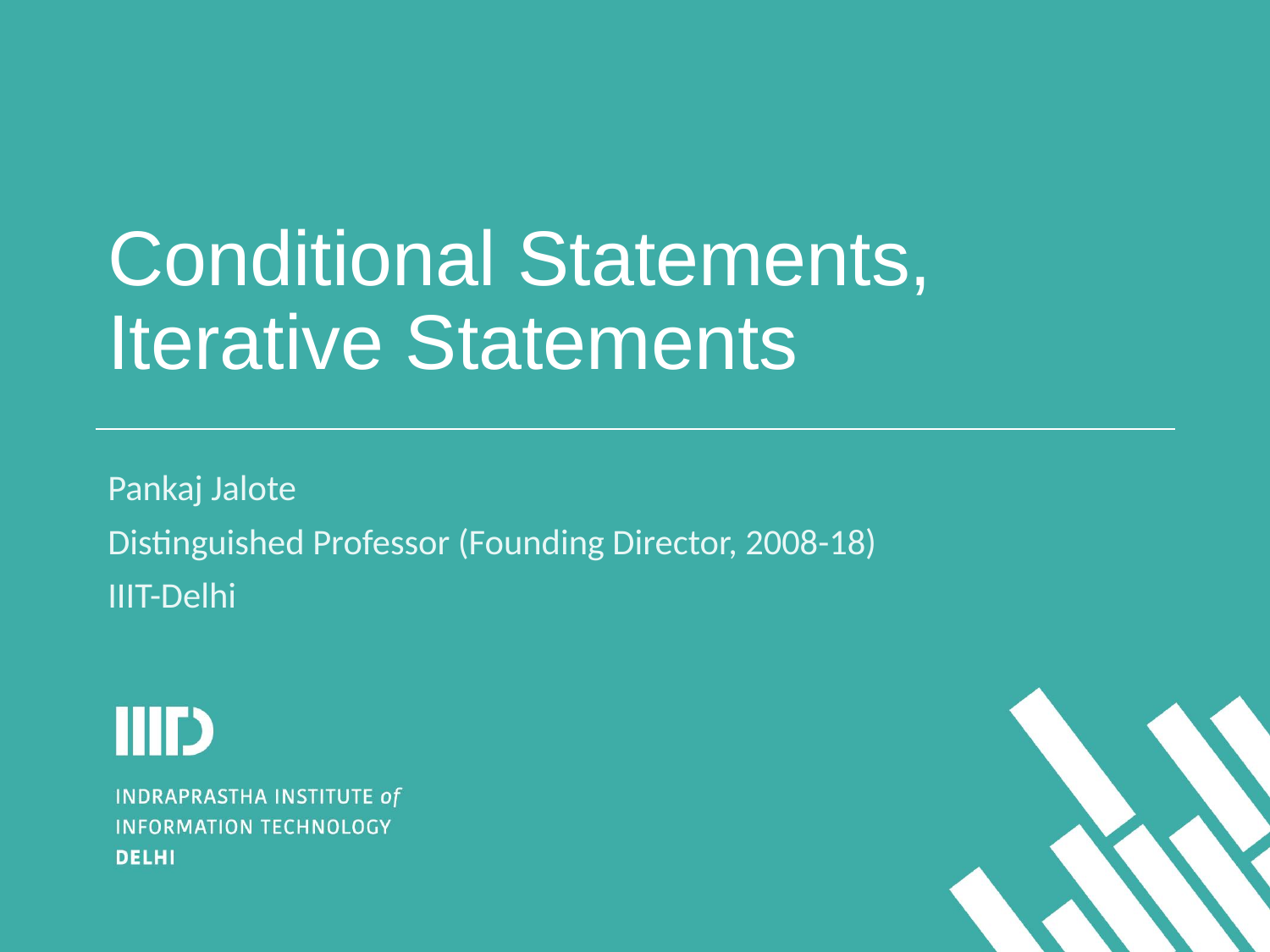

# Conditional Statements, Iterative Statements
Pankaj Jalote
Distinguished Professor (Founding Director, 2008-18)
IIIT-Delhi